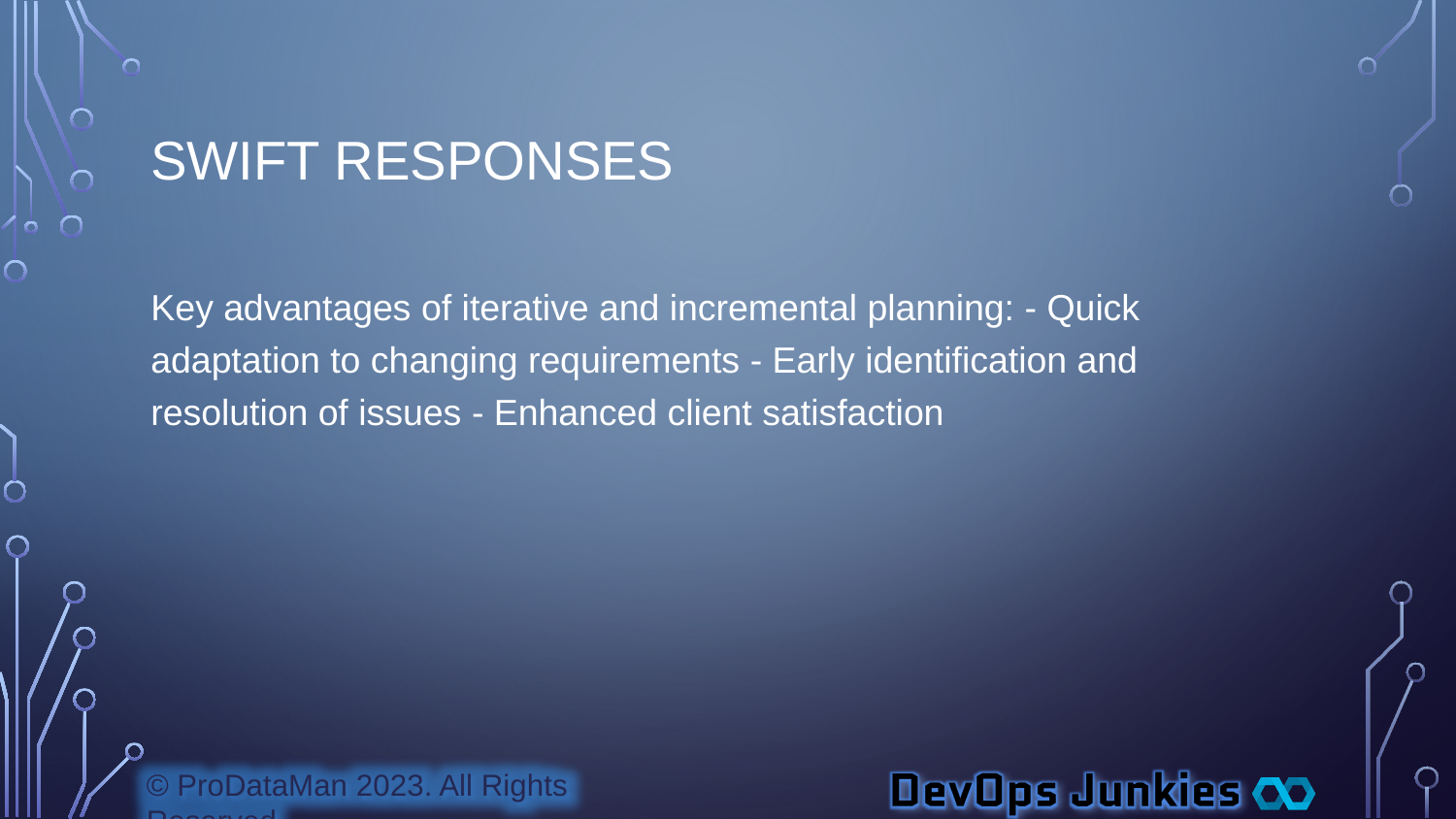

# Swift Responses
Key advantages of iterative and incremental planning: - Quick adaptation to changing requirements - Early identification and resolution of issues - Enhanced client satisfaction